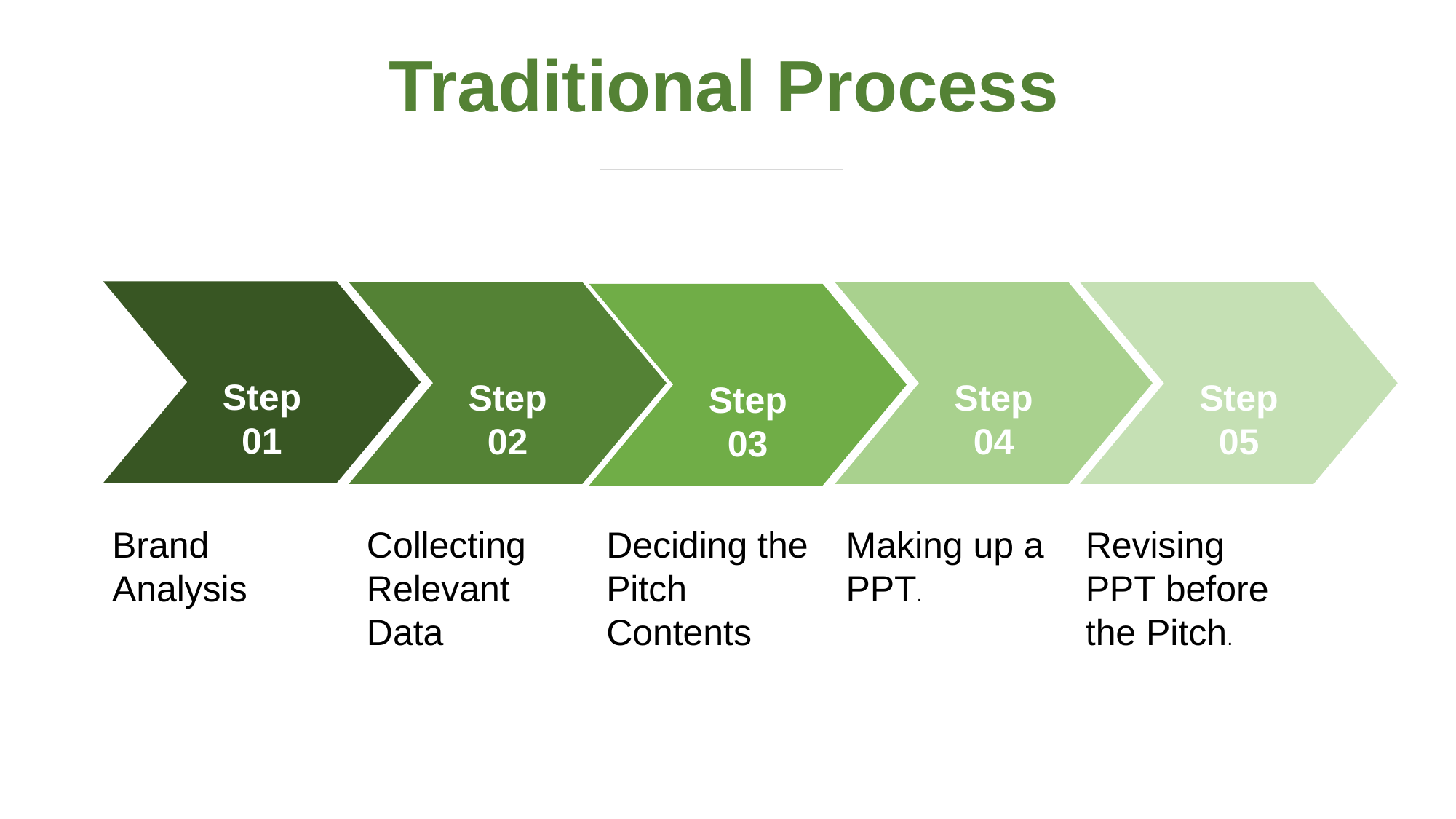

# Traditional Process

Step 01

Step 04
Step 02
Step 05
Step 03
Brand Analysis
Collecting Relevant Data

Deciding the Pitch Contents
Making up a PPT.
Revising PPT before the Pitch.